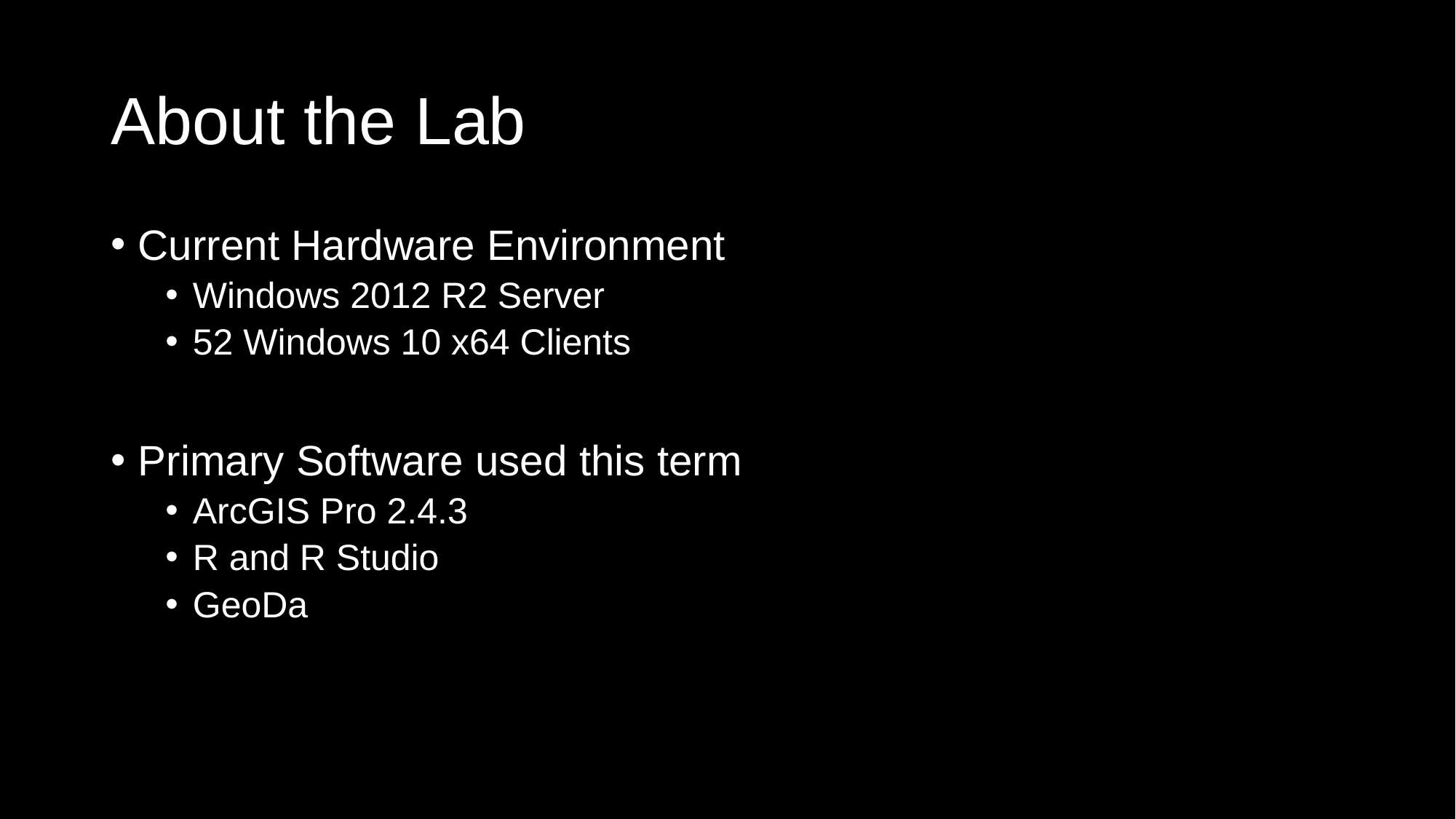

# About the Lab
Current Hardware Environment
Windows 2012 R2 Server
52 Windows 10 x64 Clients

Primary Software used this term
ArcGIS Pro 2.4.3
R and R Studio
GeoDa